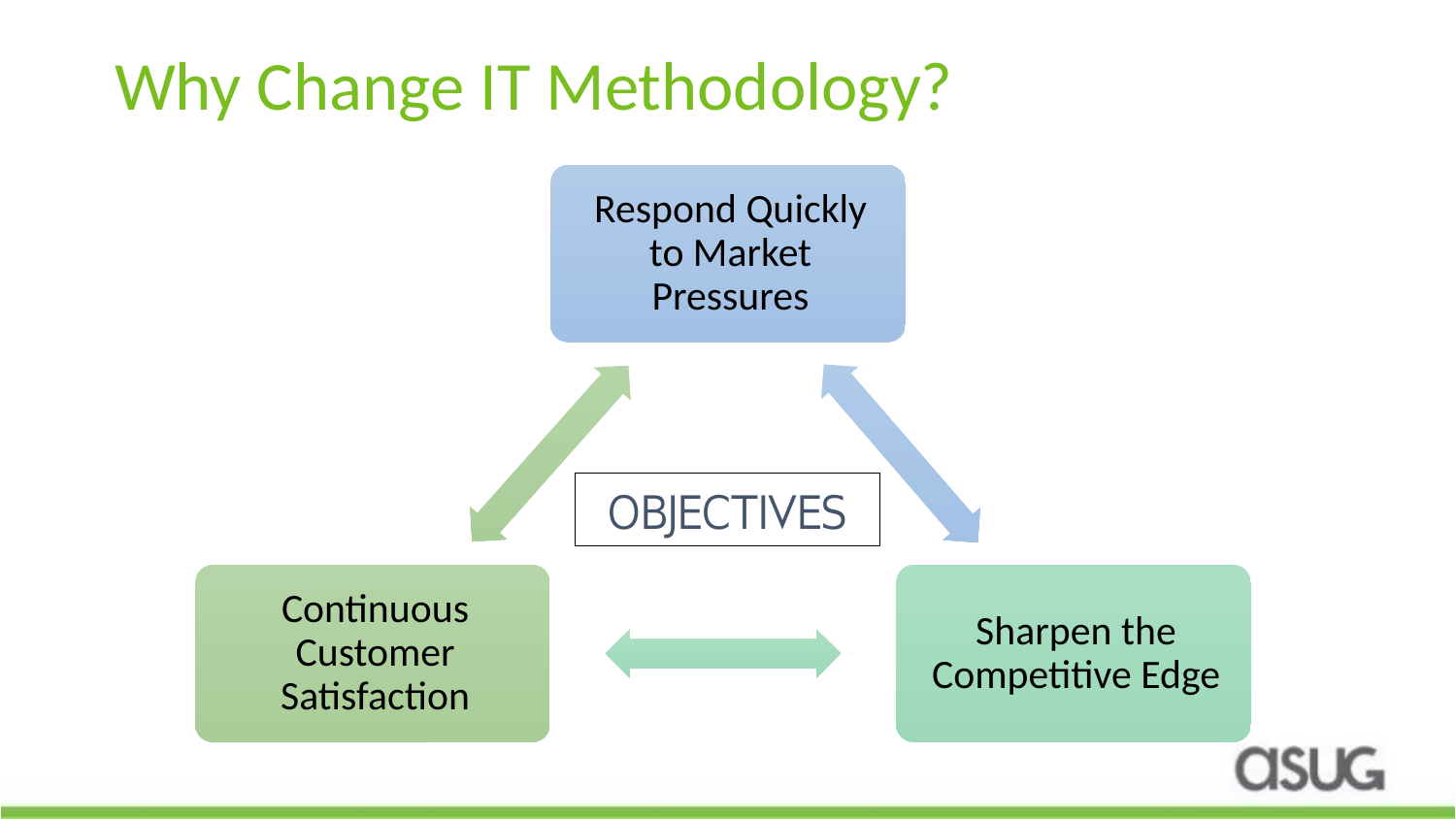

# Why Change IT Methodology?
Respond Quickly to Market Pressures

Sharpen the Competitive Edge

Continuous Customer Satisfaction

OBJECTIVES